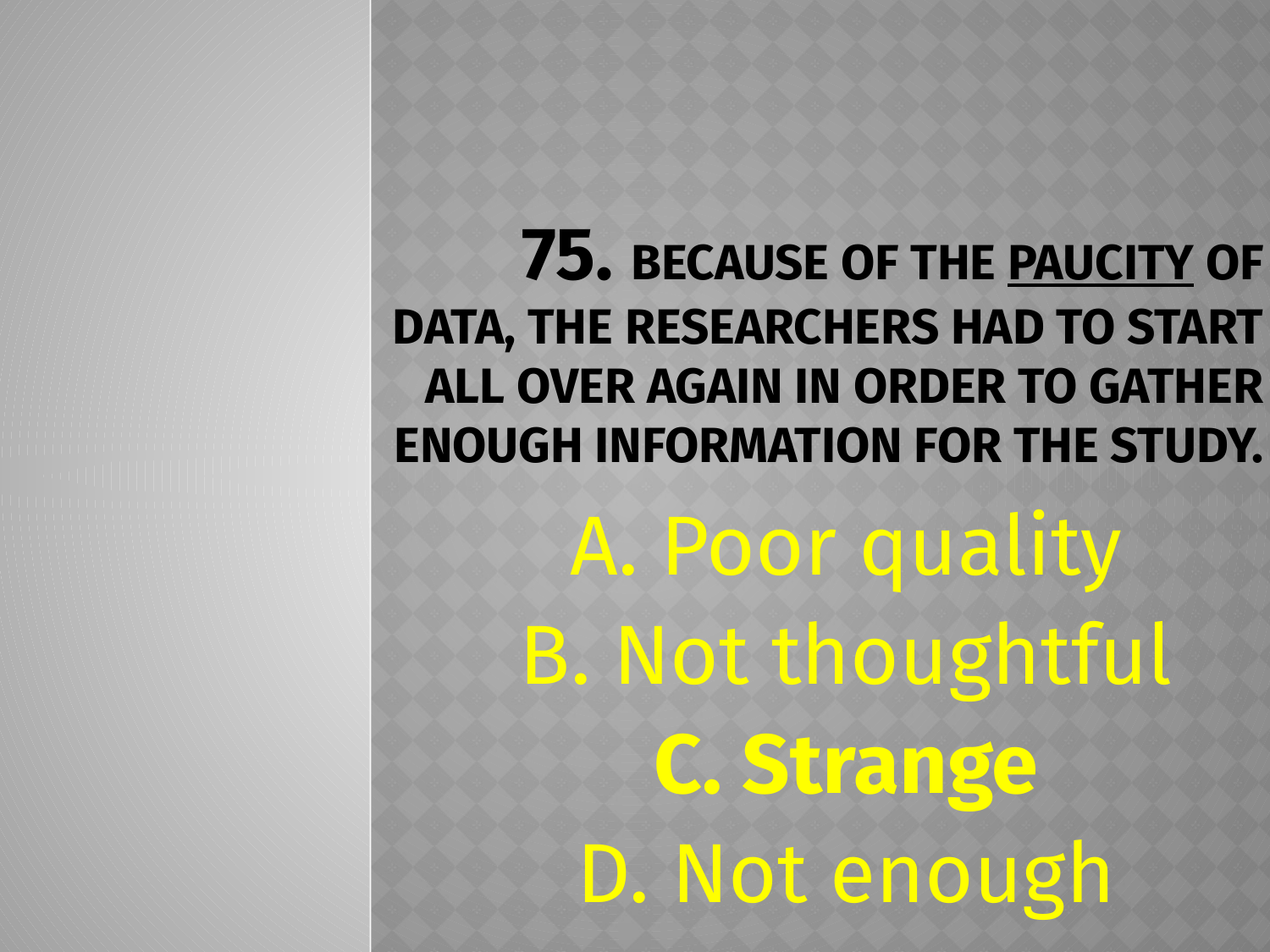

# 75. Because of the paucity of data, the researchers had to start all over again in order to gather enough information for the study.
A. Poor quality
B. Not thoughtful
C. Strange
D. Not enough